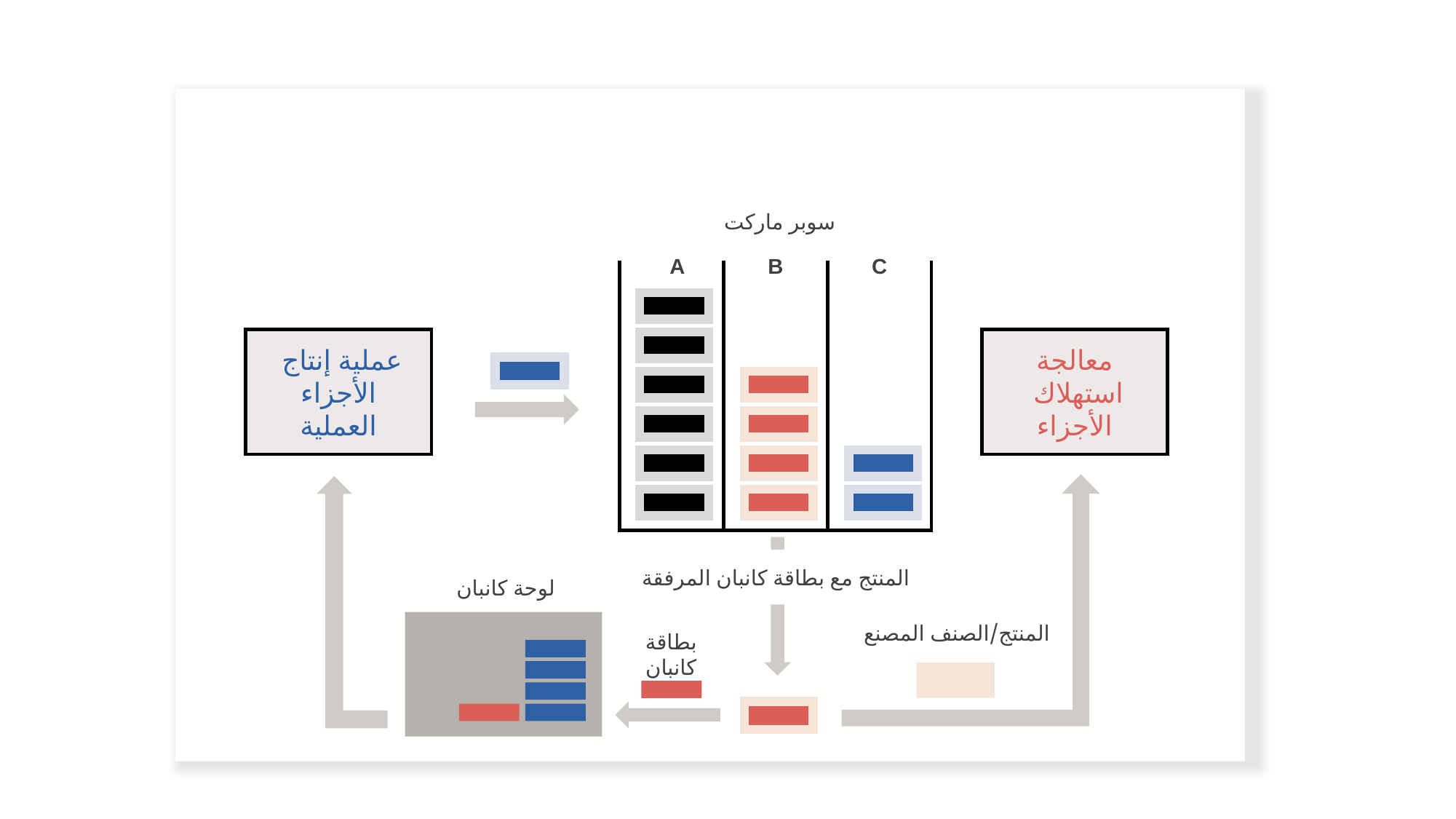

سوبر ماركت
A
B
C

عملية إنتاج
الأجزاء
العملية
معالجة استهلاك
الأجزاء

المنتج مع بطاقة كانبان المرفقة
لوحة كانبان

المنتج/الصنف المصنع

بطاقة كانبان